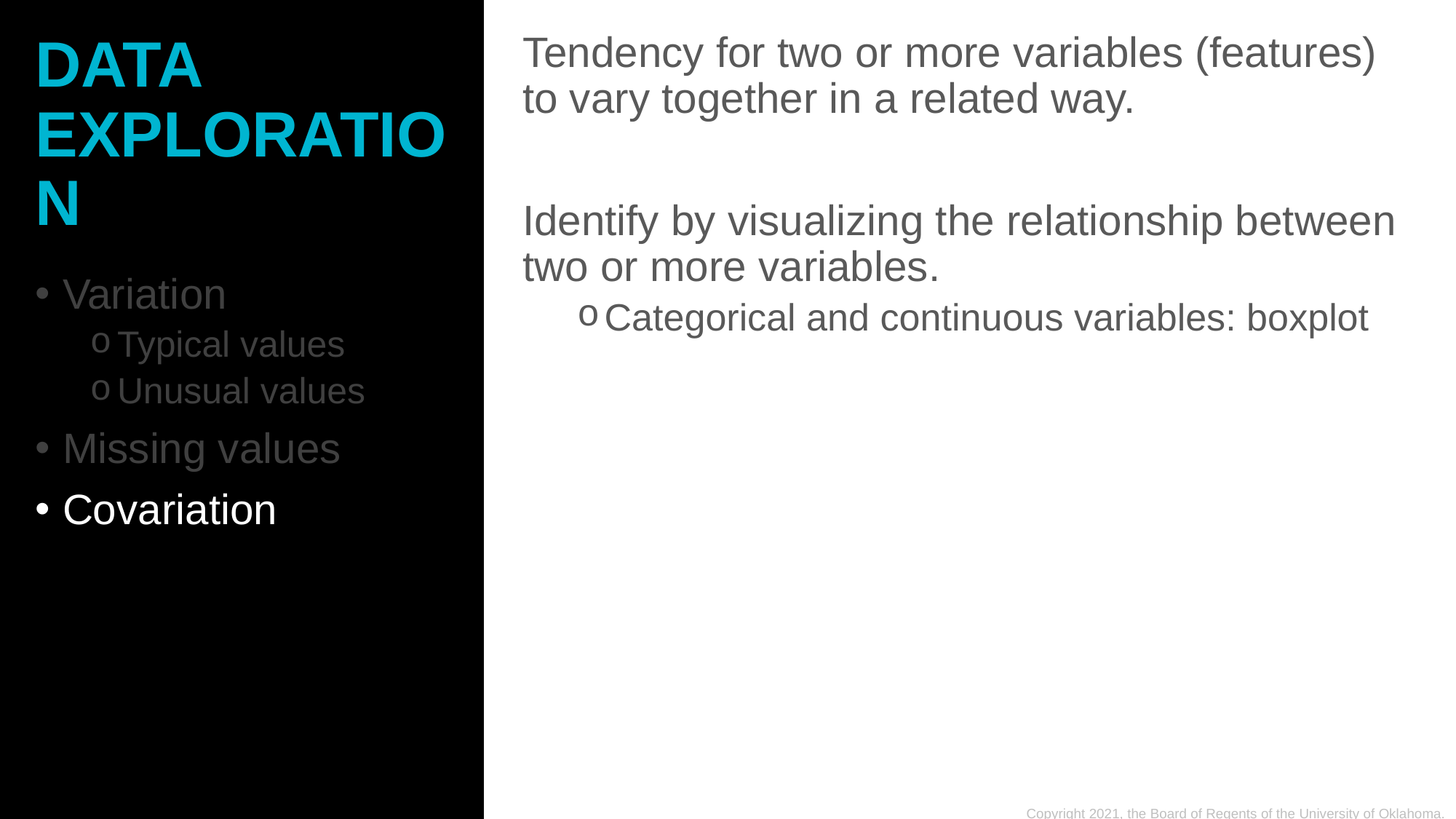

# DATA EXPLORATION
Tendency for two or more variables (features) to vary together in a related way.

Identify by visualizing the relationship between two or more variables.
Categorical and continuous variables: boxplot

Variation
Typical values
Unusual values
Missing values
Covariation
Copyright 2021, the Board of Regents of the University of Oklahoma.